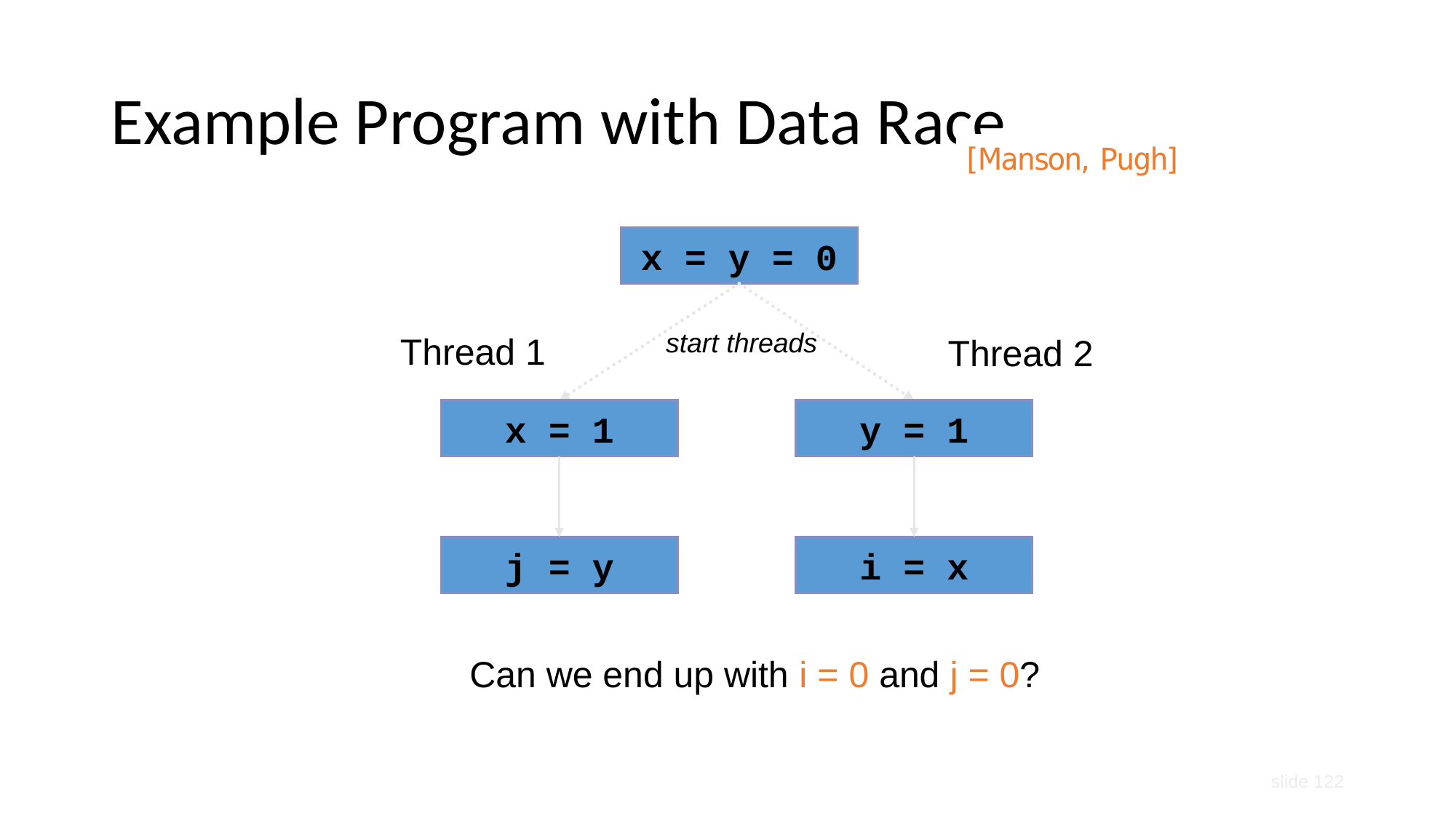

Example Program with Data Race
[Manson, Pugh]
x = y = 0
start threads
Thread 1
Thread 2
x = 1
y = 1
j = y
i = x
 Can we end up with i = 0 and j = 0?
slide 122